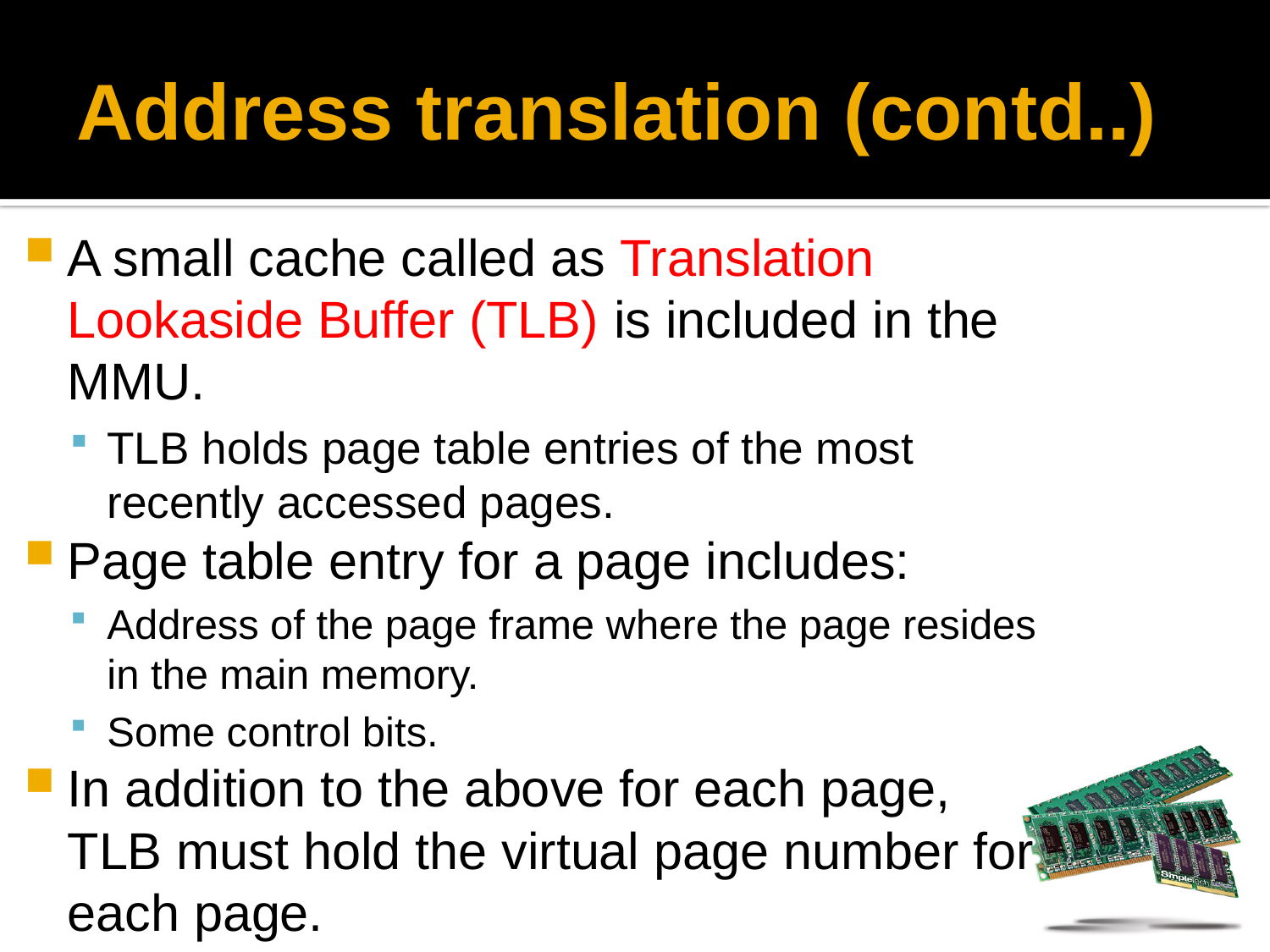

# Address translation (contd..)
A small cache called as Translation Lookaside Buffer (TLB) is included in the MMU.
TLB holds page table entries of the most recently accessed pages.
Page table entry for a page includes:
Address of the page frame where the page resides in the main memory.
Some control bits.
In addition to the above for each page, TLB must hold the virtual page number for each page.